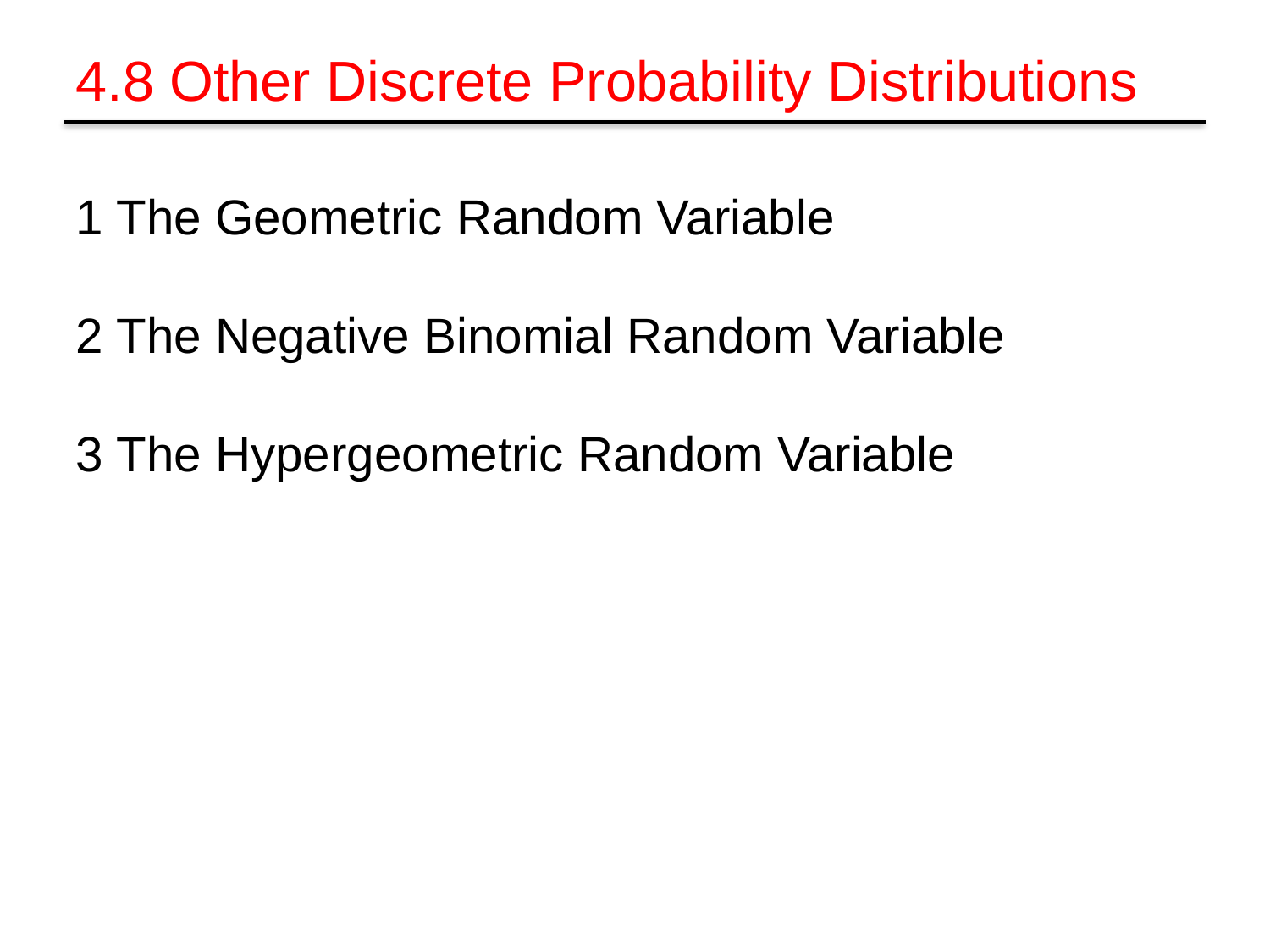

# 4.8 Other Discrete Probability Distributions
1 The Geometric Random Variable

2 The Negative Binomial Random Variable

3 The Hypergeometric Random Variable